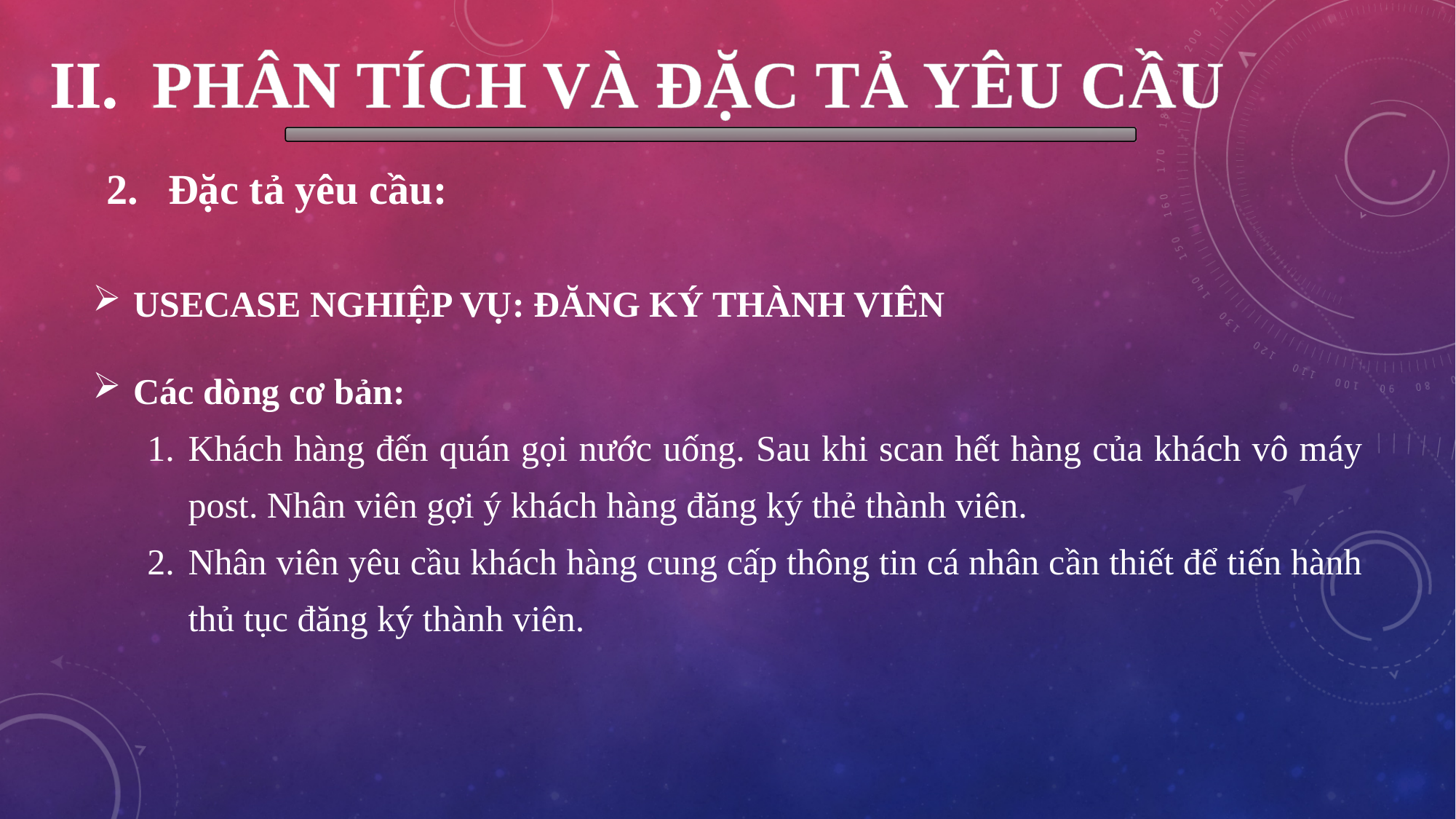

PHÂN TÍCH VÀ ĐẶC TẢ YÊU CẦU

Đặc tả yêu cầu:
USECASE NGHIỆP VỤ: ĐĂNG KÝ THÀNH VIÊN

Các dòng cơ bản:
Khách hàng đến quán gọi nước uống. Sau khi scan hết hàng của khách vô máy post. Nhân viên gợi ý khách hàng đăng ký thẻ thành viên.
Nhân viên yêu cầu khách hàng cung cấp thông tin cá nhân cần thiết để tiến hành thủ tục đăng ký thành viên.